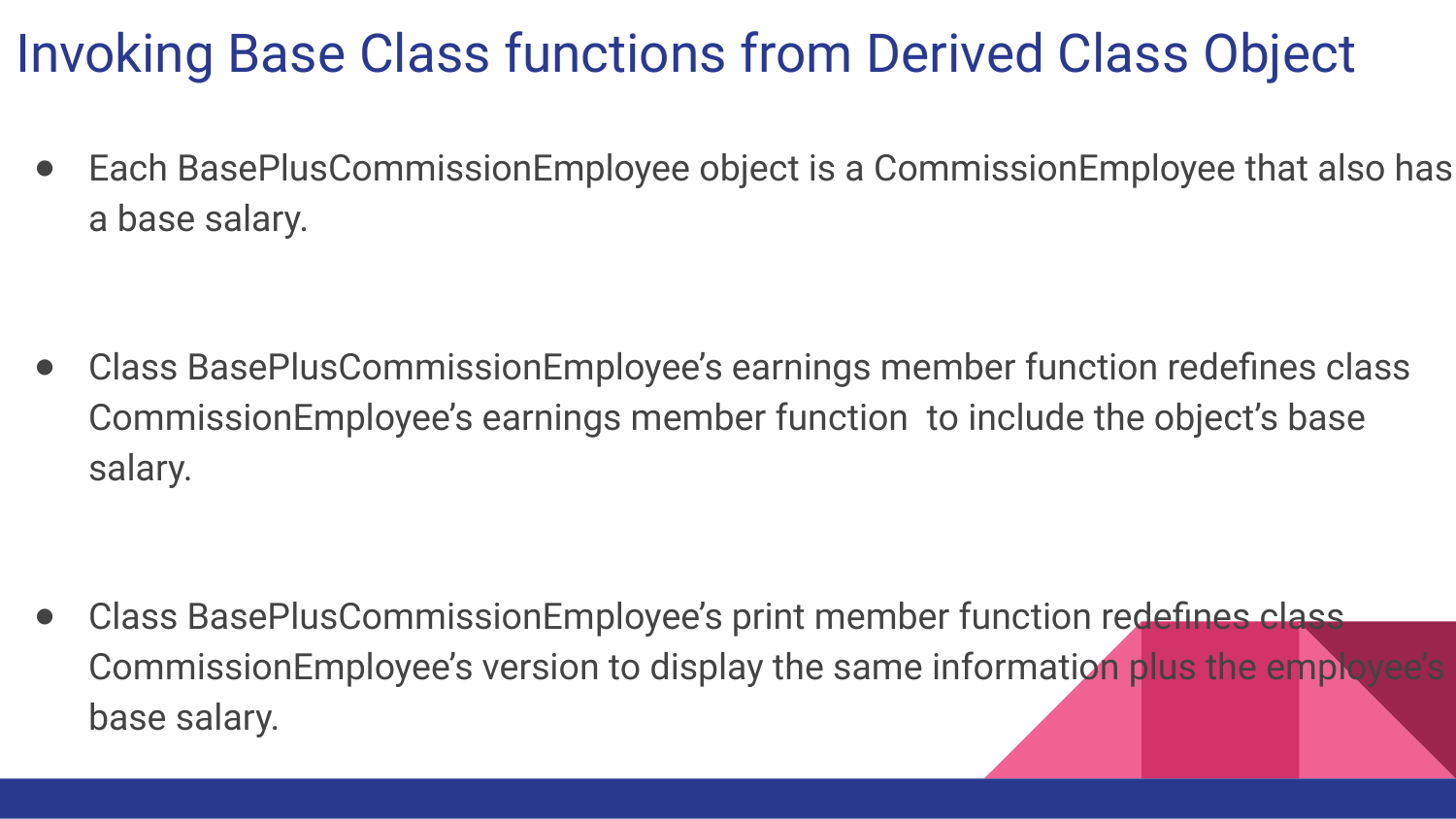

# Invoking Base Class functions from Derived Class Object
Each BasePlusCommissionEmployee object is a CommissionEmployee that also has a base salary.

Class BasePlusCommissionEmployee’s earnings member function redefines class CommissionEmployee’s earnings member function  to include the object’s base salary.

Class BasePlusCommissionEmployee’s print member function redefines class CommissionEmployee’s version to display the same information plus the employee’s base salary.